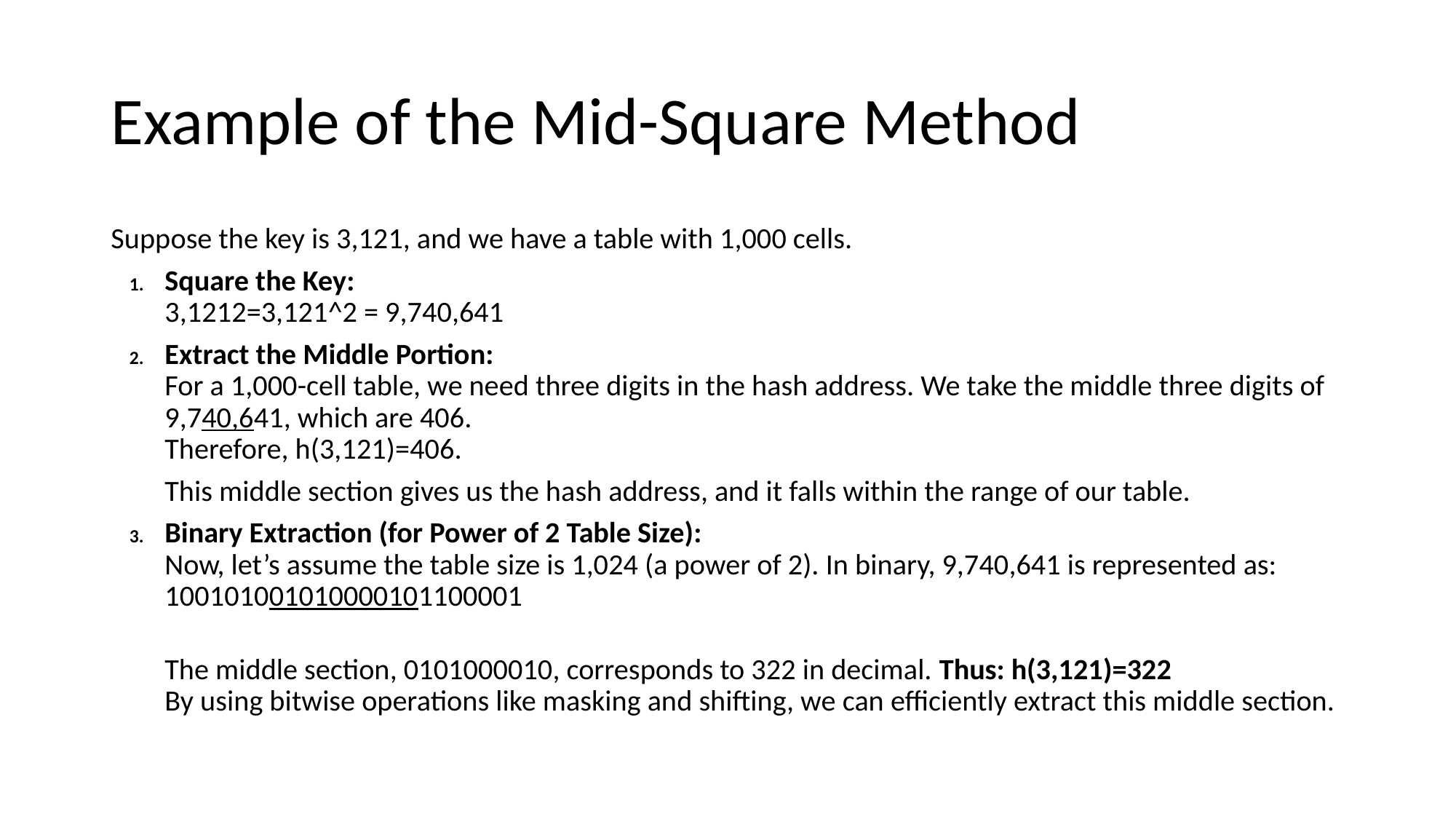

# Example of the Mid-Square Method
Suppose the key is 3,121, and we have a table with 1,000 cells.
Square the Key:
3,1212=3,121^2 = 9,740,641
Extract the Middle Portion:
For a 1,000-cell table, we need three digits in the hash address. We take the middle three digits of 9,740,641, which are 406.
Therefore, h(3,121)=406.
This middle section gives us the hash address, and it falls within the range of our table.
Binary Extraction (for Power of 2 Table Size):
Now, let’s assume the table size is 1,024 (a power of 2). In binary, 9,740,641 is represented as:
100101001010000101100001
The middle section, 0101000010, corresponds to 322 in decimal. Thus: h(3,121)=322
By using bitwise operations like masking and shifting, we can efficiently extract this middle section.